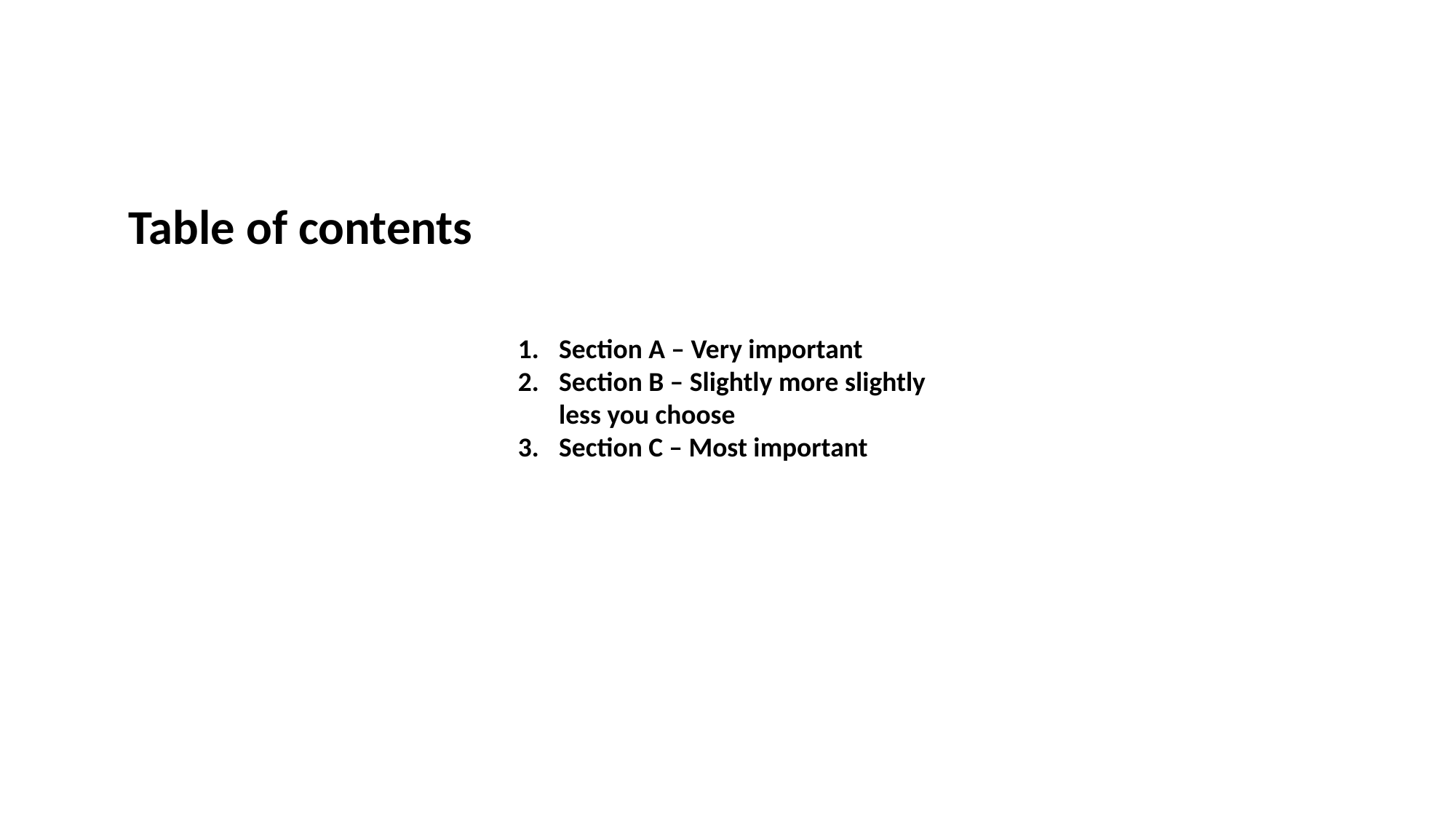

Table of contents
Section A – Very important
Section B – Slightly more slightly less you choose
Section C – Most important